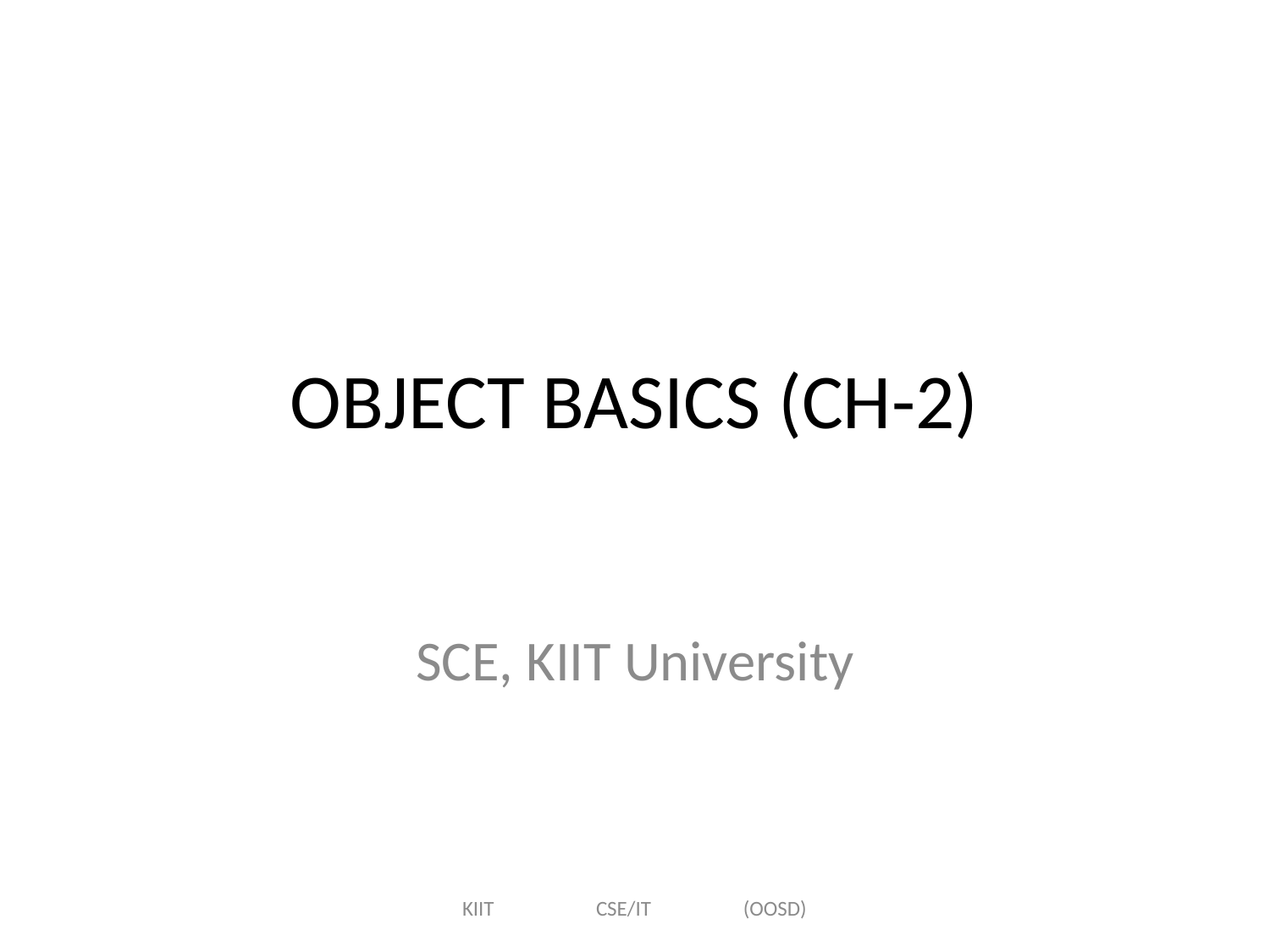

# OBJECT BASICS (CH-2)

SCE, KIIT University
KIIT                     CSE/IT                   (OOSD)
1